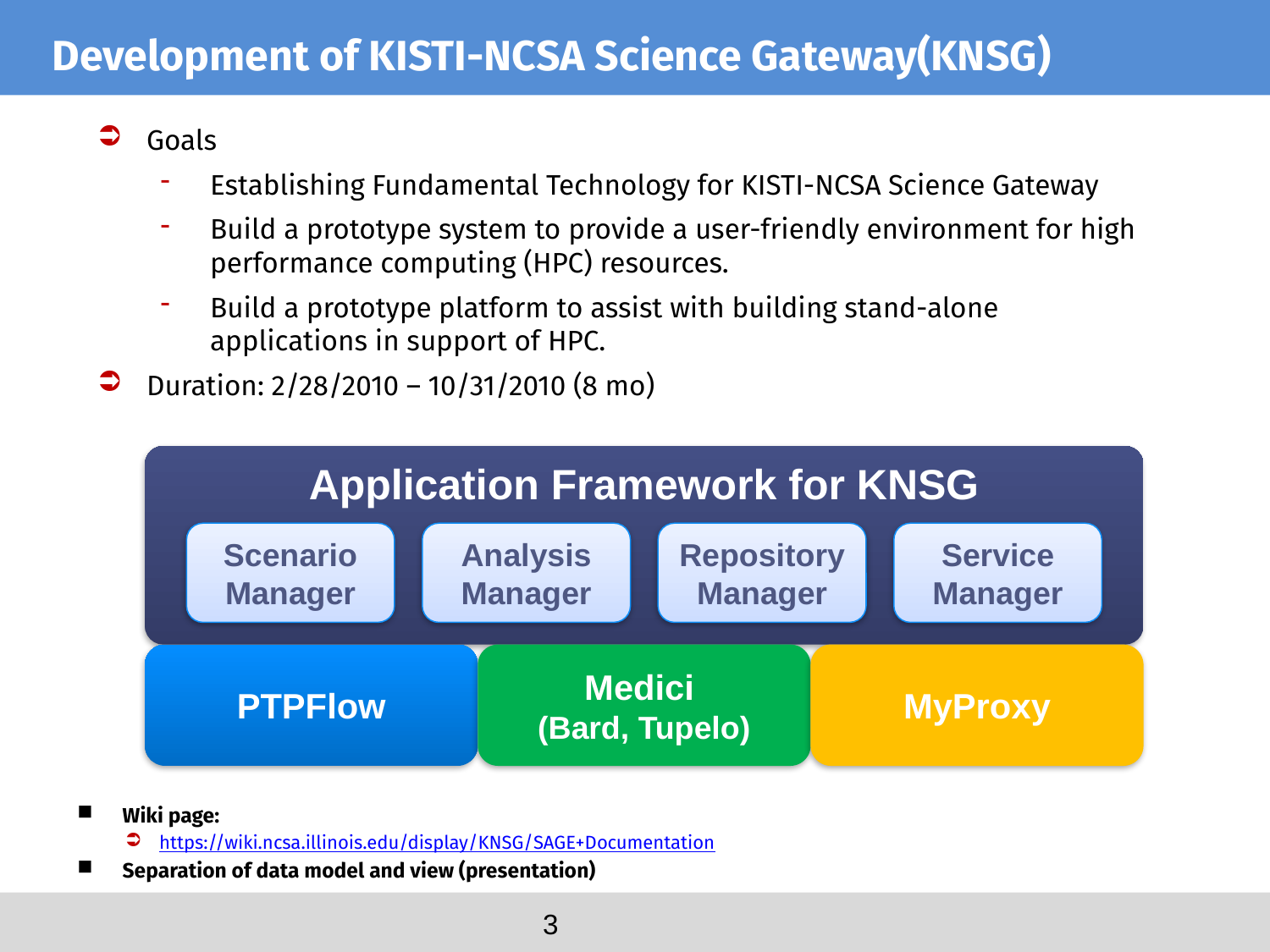

# Development of KISTI-NCSA Science Gateway(KNSG)
Goals
Establishing Fundamental Technology for KISTI-NCSA Science Gateway
Build a prototype system to provide a user-friendly environment for high performance computing (HPC) resources.
Build a prototype platform to assist with building stand-alone applications in support of HPC.
Duration: 2/28/2010 – 10/31/2010 (8 mo)
Application Framework for KNSG
Scenario Manager
Analysis Manager
Repository Manager
Service Manager
PTPFlow
Medici
(Bard, Tupelo)
MyProxy
Wiki page:
https://wiki.ncsa.illinois.edu/display/KNSG/SAGE+Documentation
Separation of data model and view (presentation)